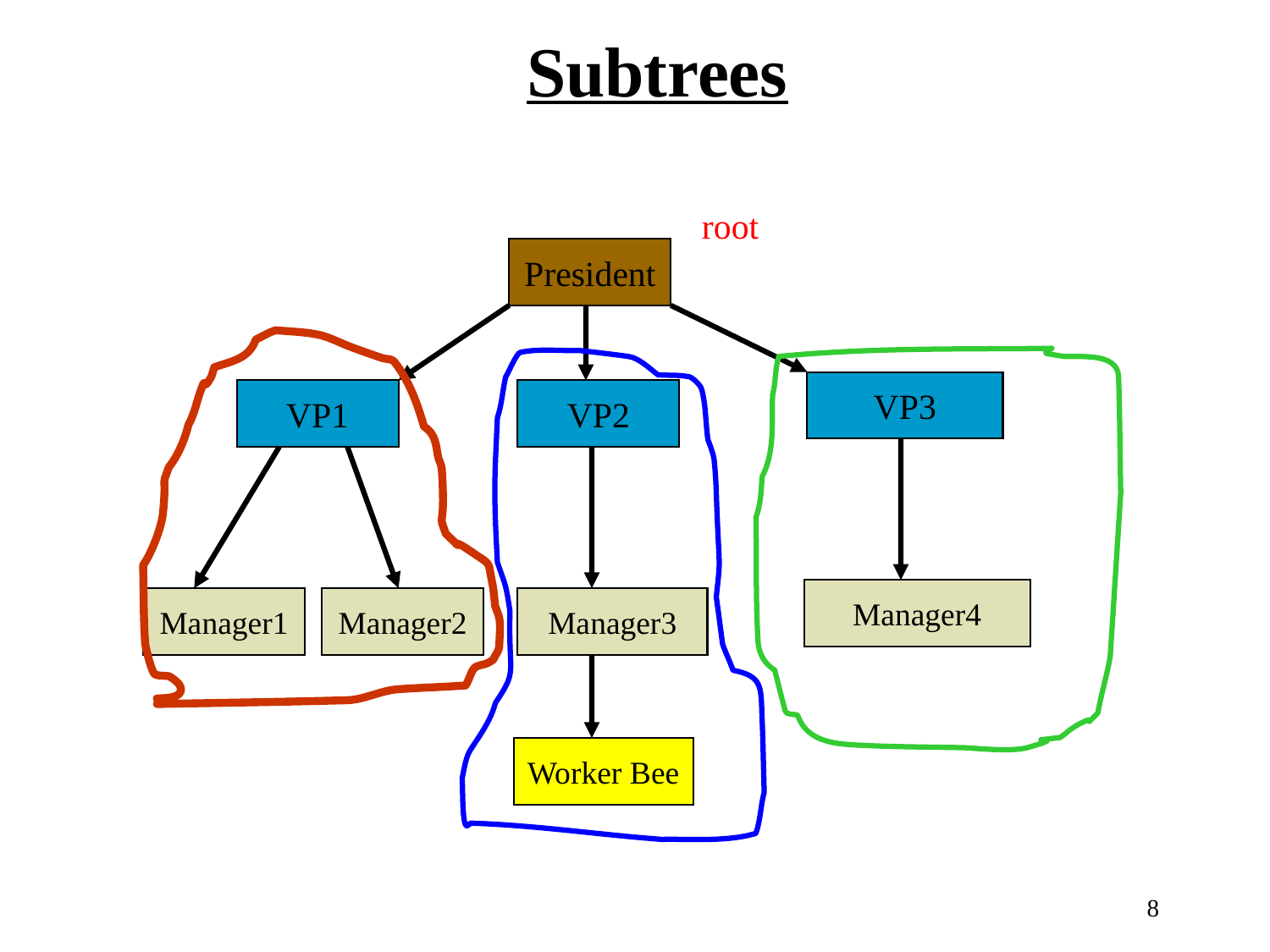

# Subtrees
root
President

VP3
VP1
VP2

Manager4
Manager1
Manager2
Manager3

Worker Bee

8